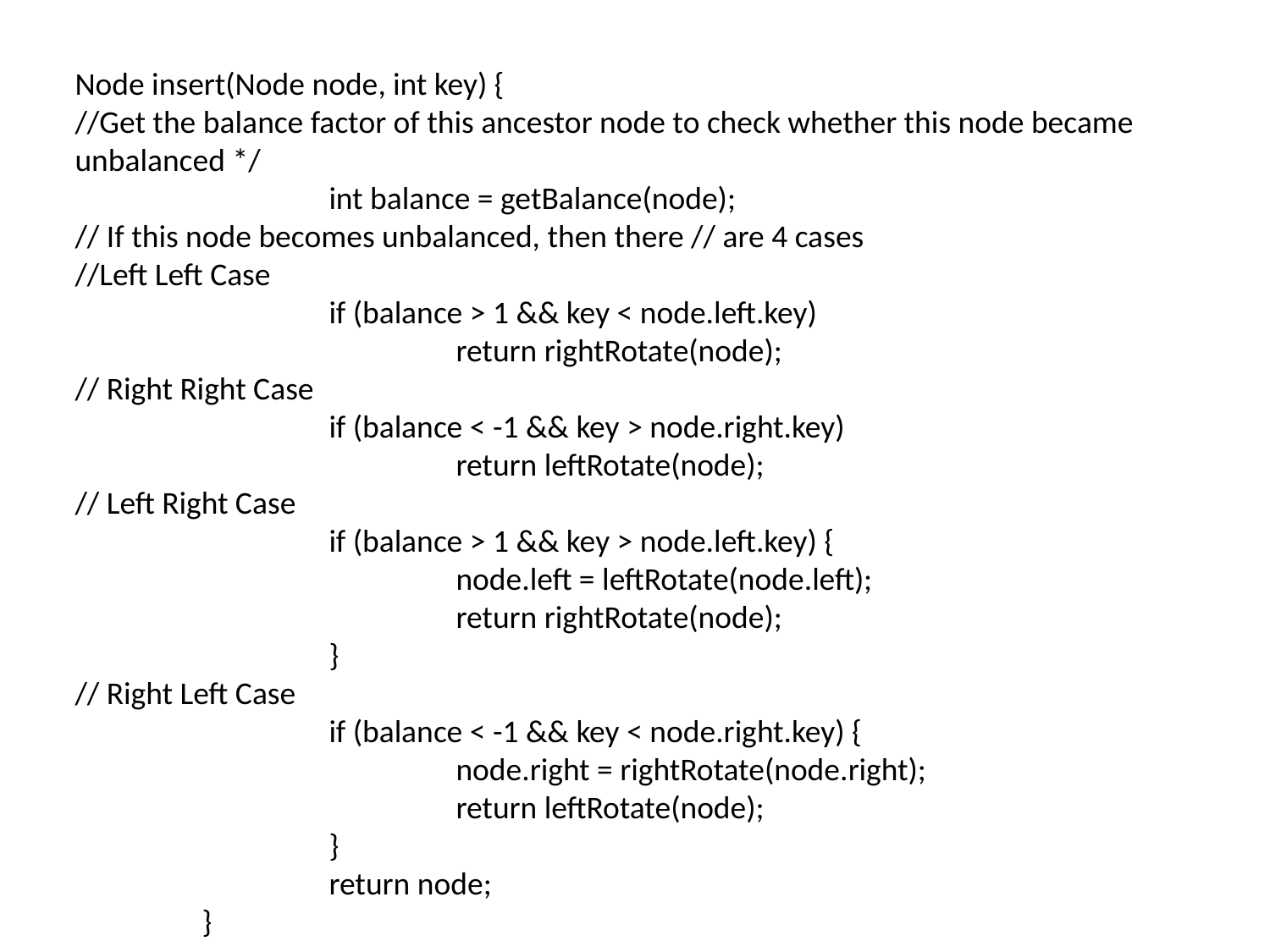

Node insert(Node node, int key) {
//Get the balance factor of this ancestor node to check whether this node became unbalanced */
		int balance = getBalance(node);
// If this node becomes unbalanced, then there // are 4 cases
//Left Left Case
		if (balance > 1 && key < node.left.key)
			return rightRotate(node);
// Right Right Case
		if (balance < -1 && key > node.right.key)
			return leftRotate(node);
// Left Right Case
		if (balance > 1 && key > node.left.key) {
			node.left = leftRotate(node.left);
			return rightRotate(node);
		}
// Right Left Case
		if (balance < -1 && key < node.right.key) {
			node.right = rightRotate(node.right);
			return leftRotate(node);
		}
		return node;
	}